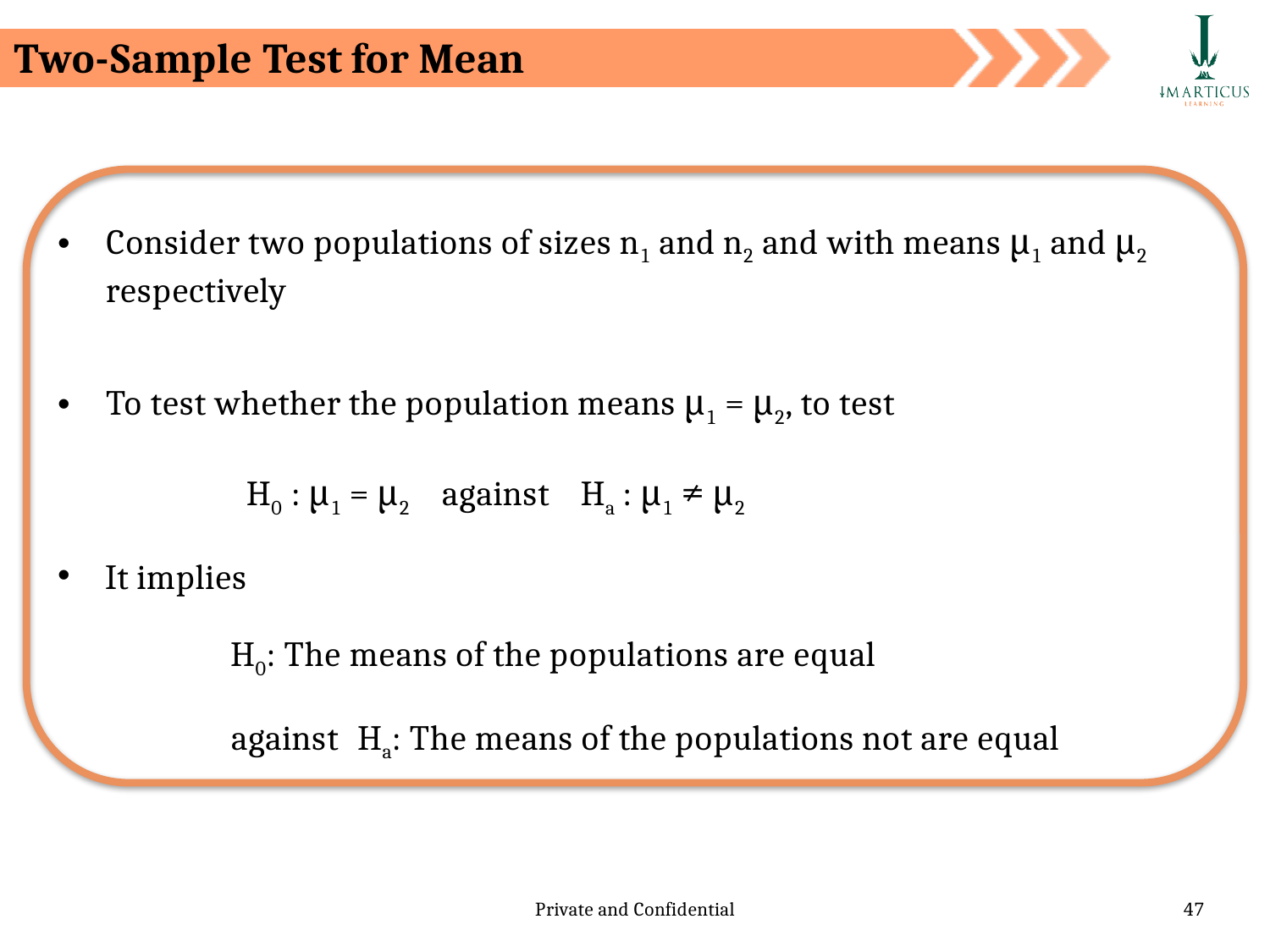

# Two-Sample Test for Mean

Consider two populations of sizes n1 and n2 and with means μ1 and μ2 respectively
To test whether the population means μ1 = μ2, to test
H0  : μ1 = μ2    against    Ha : μ1 ≠ μ2
It implies
	H0: The means of the populations are equal
	against 	Ha: The means of the populations not are equal